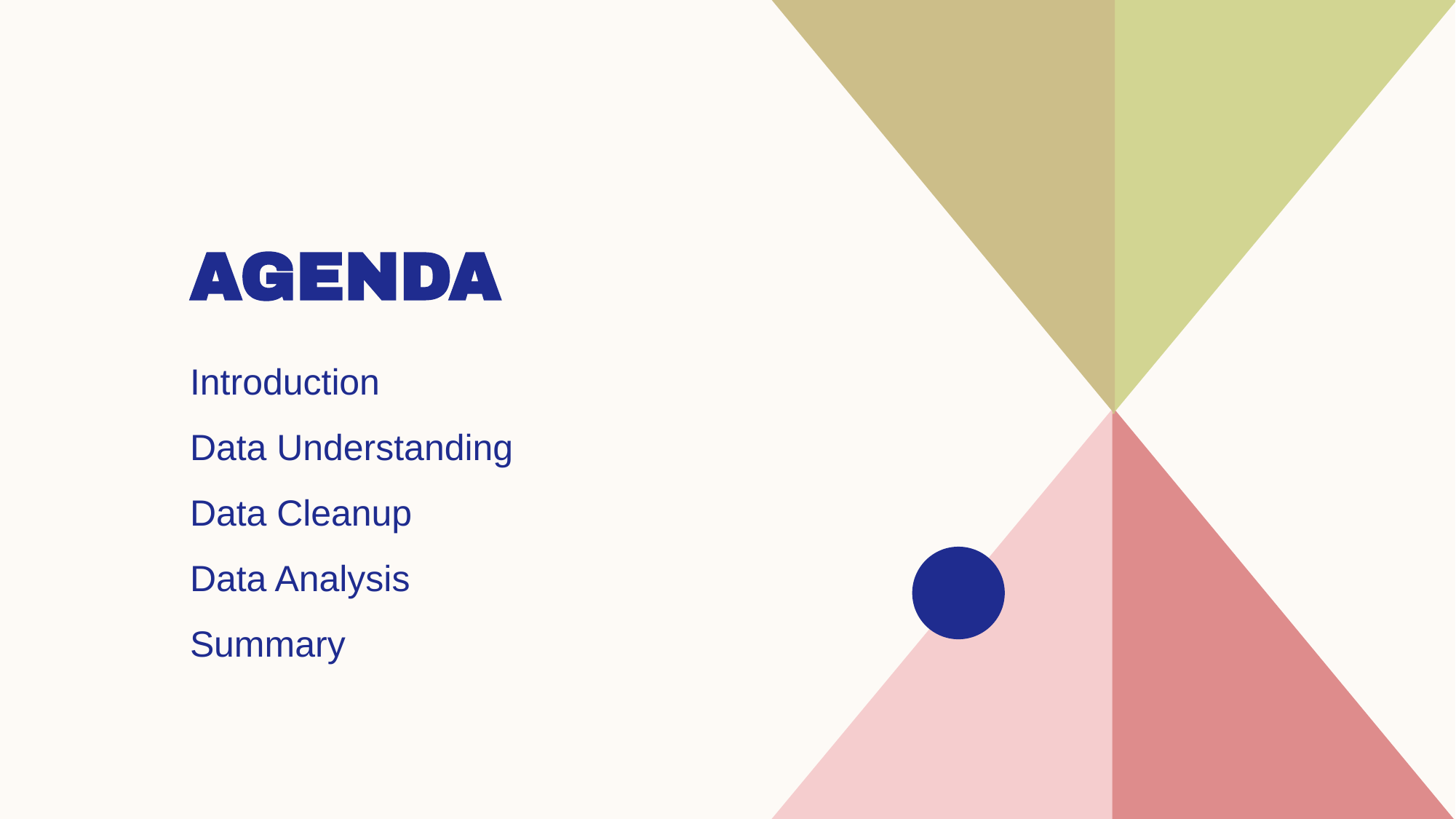

# AGENDA
Introduction​
Data Understanding
​Data Cleanup
Data Analysis
​Summary​